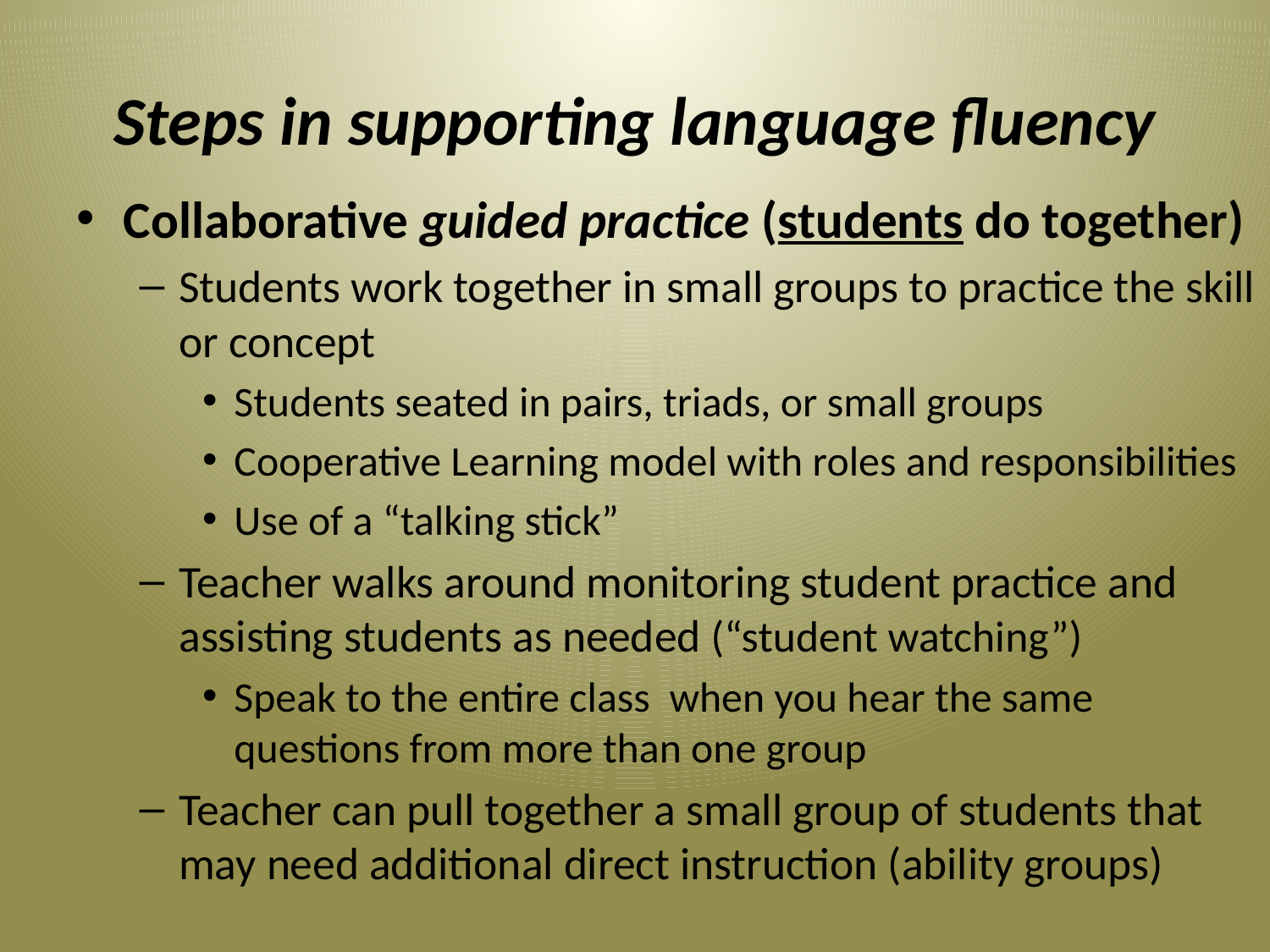

# Steps in supporting language fluency
Collaborative guided practice (students do together)
Students work together in small groups to practice the skill or concept
Students seated in pairs, triads, or small groups
Cooperative Learning model with roles and responsibilities
Use of a “talking stick”
Teacher walks around monitoring student practice and assisting students as needed (“student watching”)
Speak to the entire class  when you hear the same questions from more than one group
Teacher can pull together a small group of students that may need additional direct instruction (ability groups)